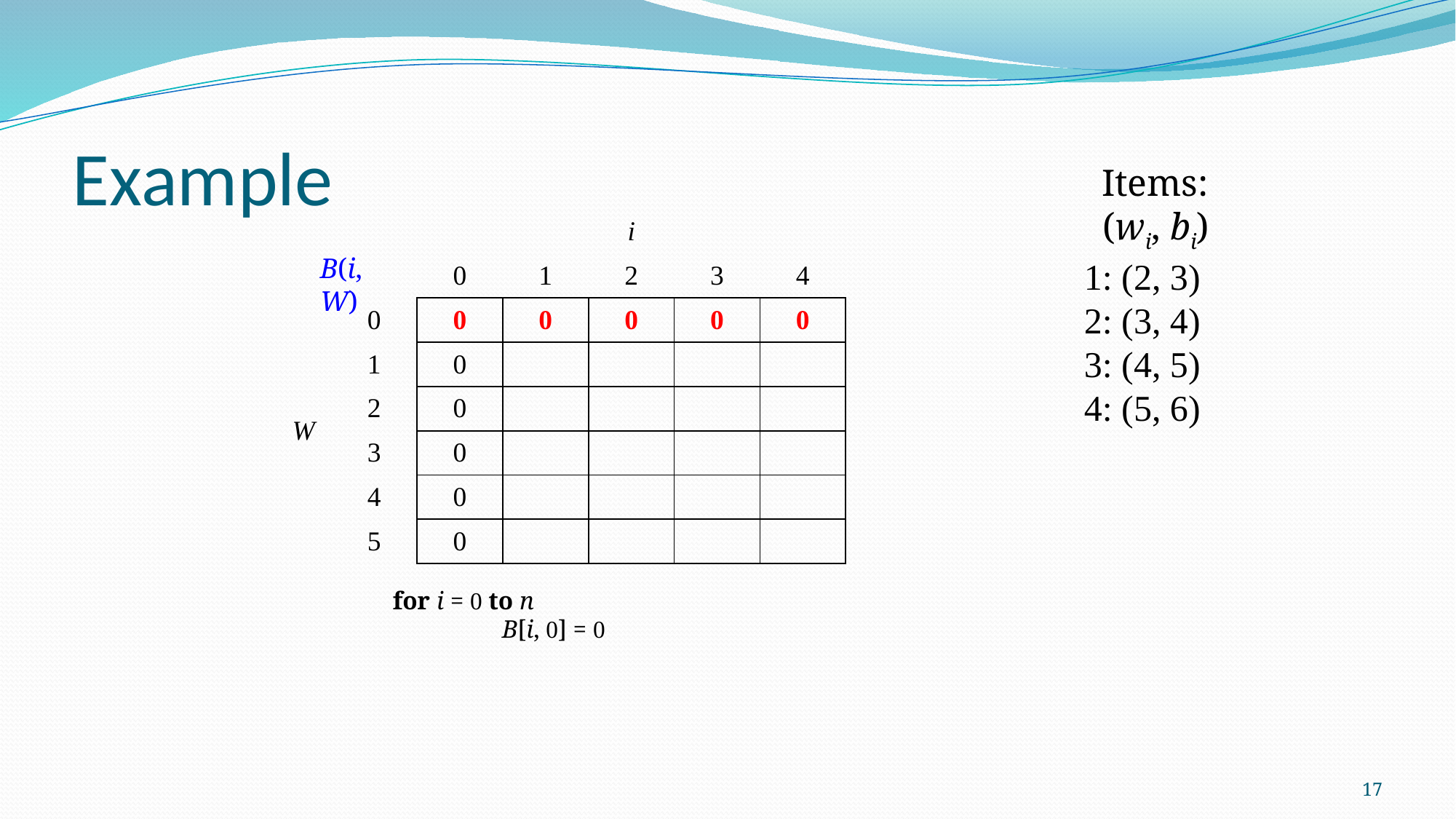

# Example
Items:
  (wi, bi)
1: (2, 3)
2: (3, 4)
3: (4, 5)
4: (5, 6)
|  |  | i |  |  |  |  |
| --- | --- | --- | --- | --- | --- | --- |
|  |  | 0 | 1 | 2 | 3 | 4 |
| W | 0 | 0 | 0 | 0 | 0 | 0 |
|  | 1 | 0 |  |  |  |  |
|  | 2 | 0 |  |  |  |  |
|  | 3 | 0 |  |  |  |  |
|  | 4 | 0 |  |  |  |  |
|  | 5 | 0 |  |  |  |  |
B(i, W)
for i = 0 to n
	B[i, 0] = 0
17